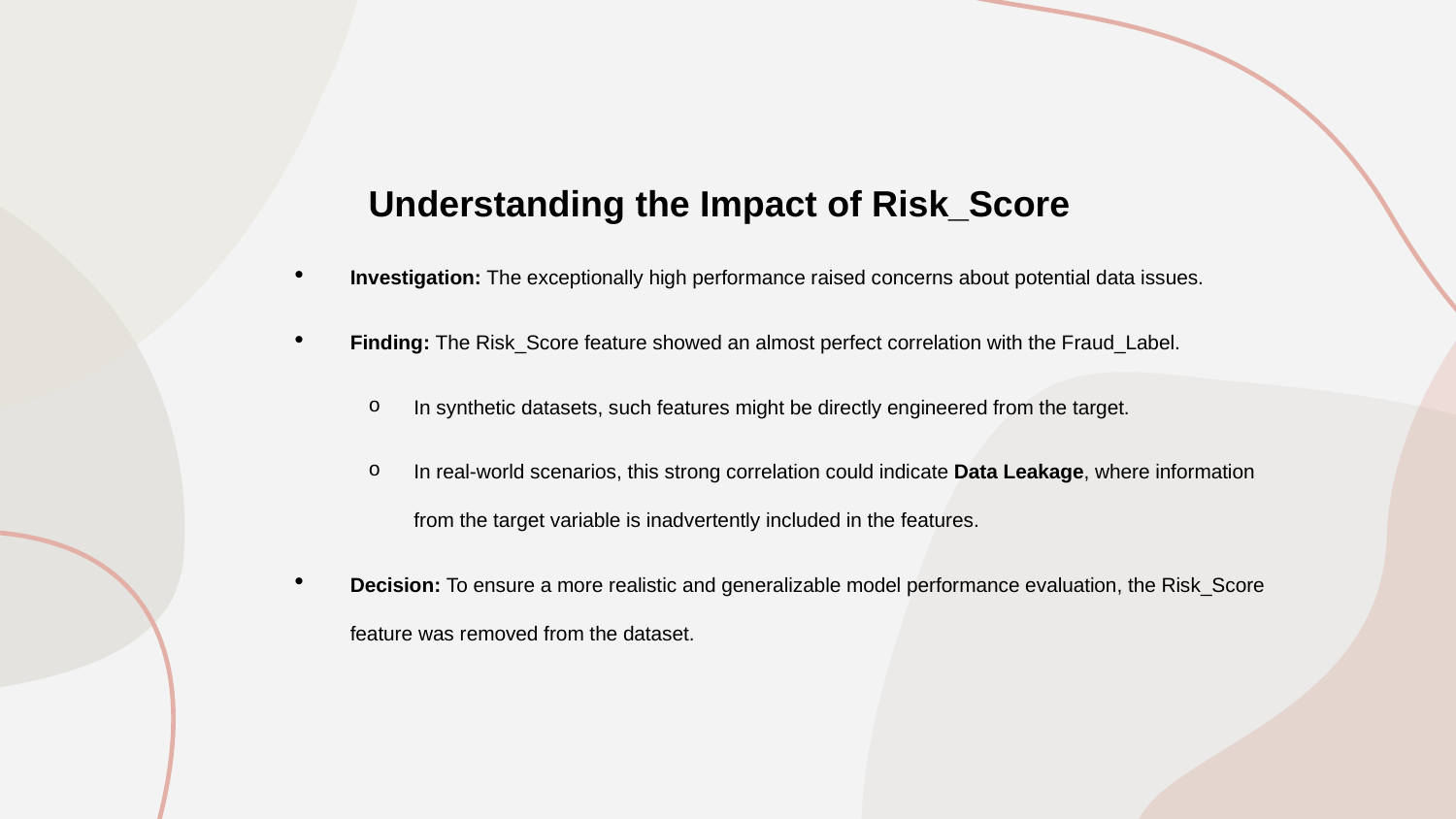

Understanding the Impact of Risk_Score
Investigation: The exceptionally high performance raised concerns about potential data issues.
Finding: The Risk_Score feature showed an almost perfect correlation with the Fraud_Label.
In synthetic datasets, such features might be directly engineered from the target.
In real-world scenarios, this strong correlation could indicate Data Leakage, where information from the target variable is inadvertently included in the features.
Decision: To ensure a more realistic and generalizable model performance evaluation, the Risk_Score feature was removed from the dataset.